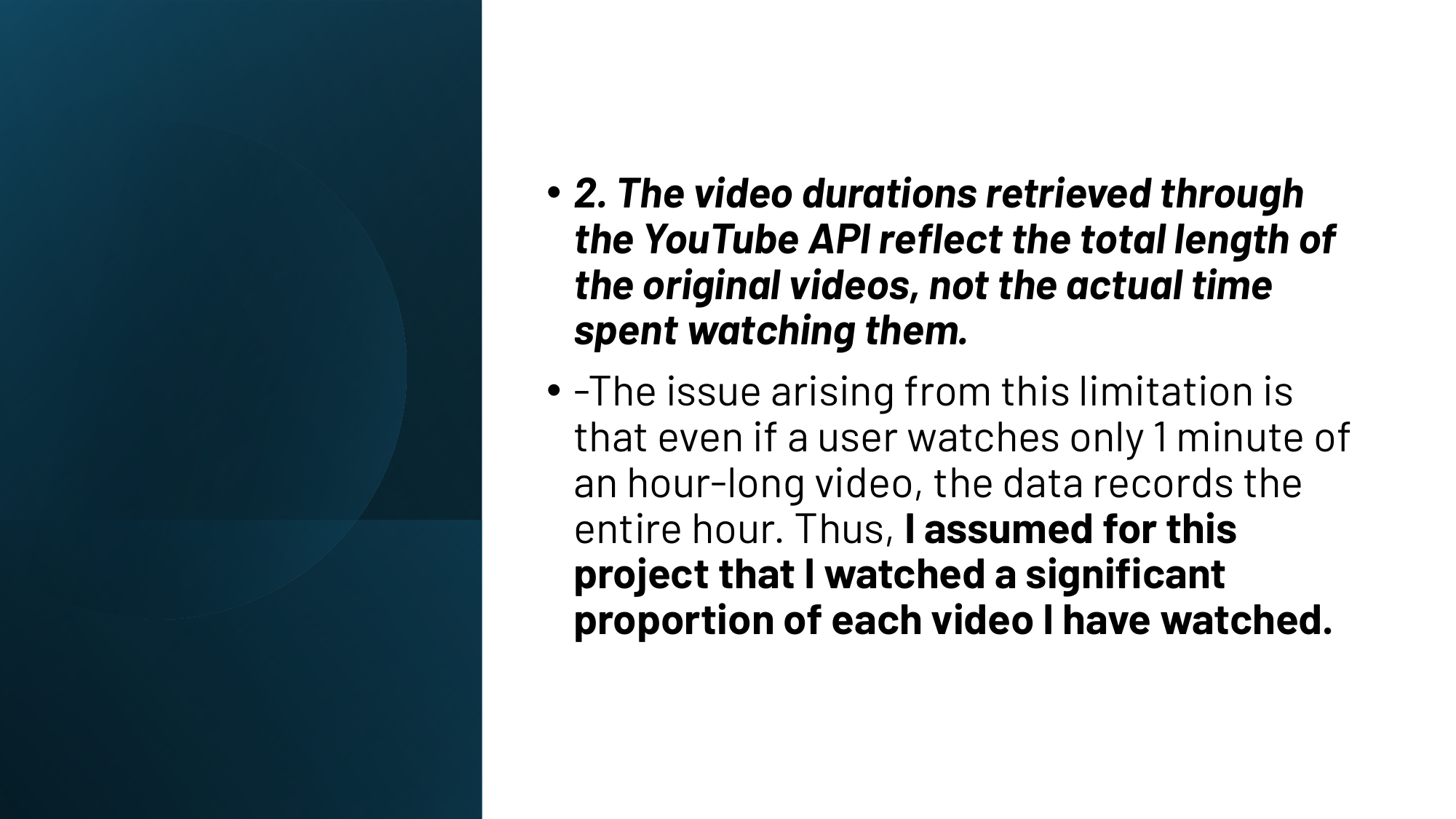

2. The video durations retrieved through the YouTube API reflect the total length of the original videos, not the actual time spent watching them.
-The issue arising from this limitation is that even if a user watches only 1 minute of an hour-long video, the data records the entire hour. Thus, I assumed for this project that I watched a significant proportion of each video I have watched.